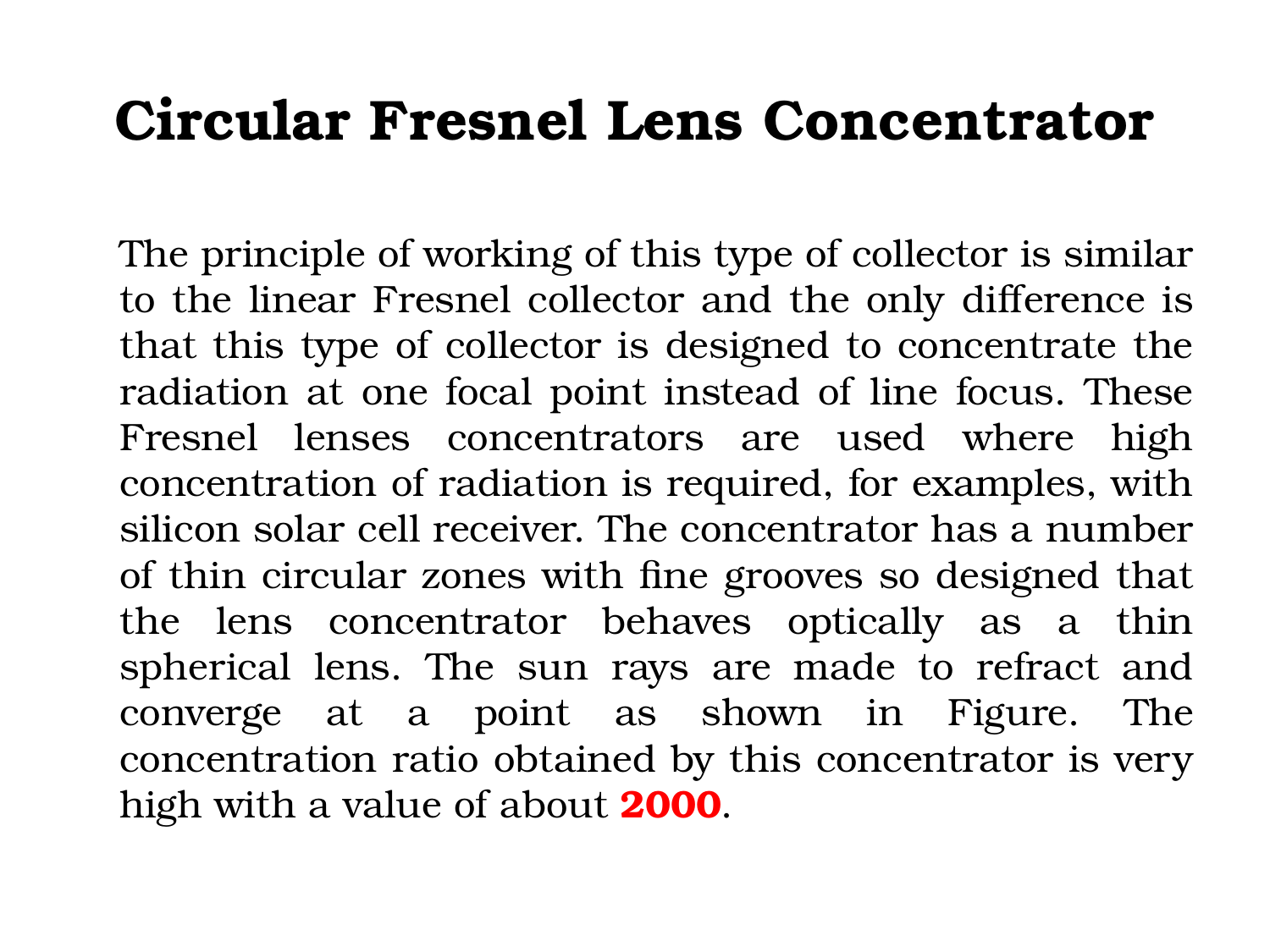

# Circular Fresnel Lens Concentrator
	The principle of working of this type of collector is similar to the linear Fresnel collector and the only difference is that this type of collector is designed to concentrate the radiation at one focal point instead of line focus. These Fresnel lenses concentrators are used where high concentration of radiation is required, for examples, with silicon solar cell receiver. The concentrator has a number of thin circular zones with fine grooves so designed that the lens concentrator behaves optically as a thin spherical lens. The sun rays are made to refract and converge at a point as shown in Figure. The concentration ratio obtained by this concentrator is very high with a value of about 2000.